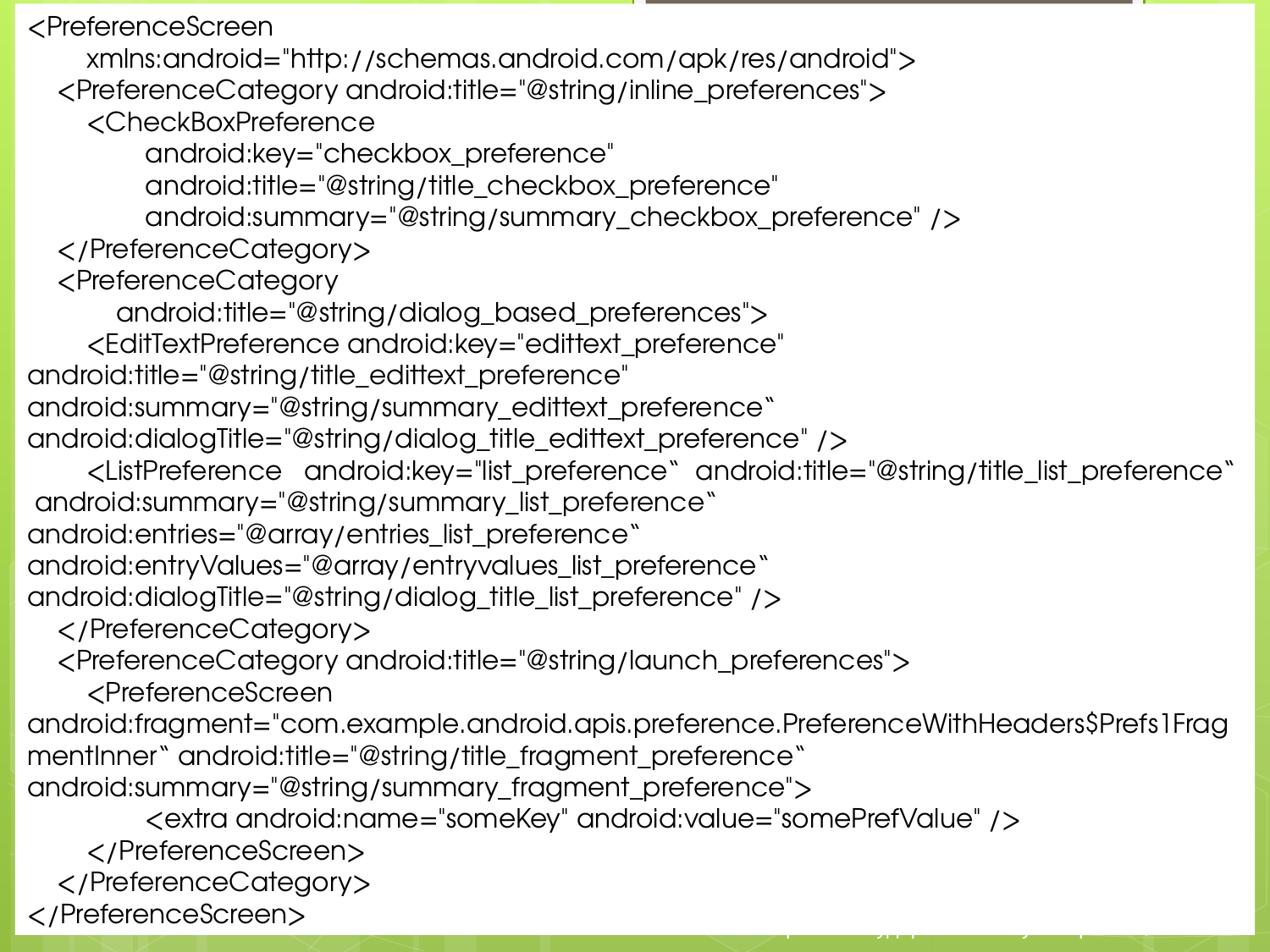

<PreferenceScreen
        xmlns:android="http://schemas.android.com/apk/res/android">
    <PreferenceCategory android:title="@string/inline_preferences">
        <CheckBoxPreference
                android:key="checkbox_preference"
                android:title="@string/title_checkbox_preference"
                android:summary="@string/summary_checkbox_preference" />
    </PreferenceCategory>
    <PreferenceCategory
            android:title="@string/dialog_based_preferences">
        <EditTextPreference android:key="edittext_preference"  android:title="@string/title_edittext_preference" android:summary="@string/summary_edittext_preference“  android:dialogTitle="@string/dialog_title_edittext_preference" />
        <ListPreference   android:key="list_preference“  android:title="@string/title_list_preference“  android:summary="@string/summary_list_preference“  android:entries="@array/entries_list_preference“  android:entryValues="@array/entryvalues_list_preference“  android:dialogTitle="@string/dialog_title_list_preference" />
    </PreferenceCategory>
    <PreferenceCategory android:title="@string/launch_preferences">
        <PreferenceScreen android:fragment="com.example.android.apis.preference.PreferenceWithHeaders$Prefs1FragmentInner“ android:title="@string/title_fragment_preference“  android:summary="@string/summary_fragment_preference">
                <extra android:name="someKey" android:value="somePrefValue" />
        </PreferenceScreen>
    </PreferenceCategory>
</PreferenceScreen>
# PreferenceScreen
Лекция 4, слайд 30
Новосибирский государственный университет, 2012